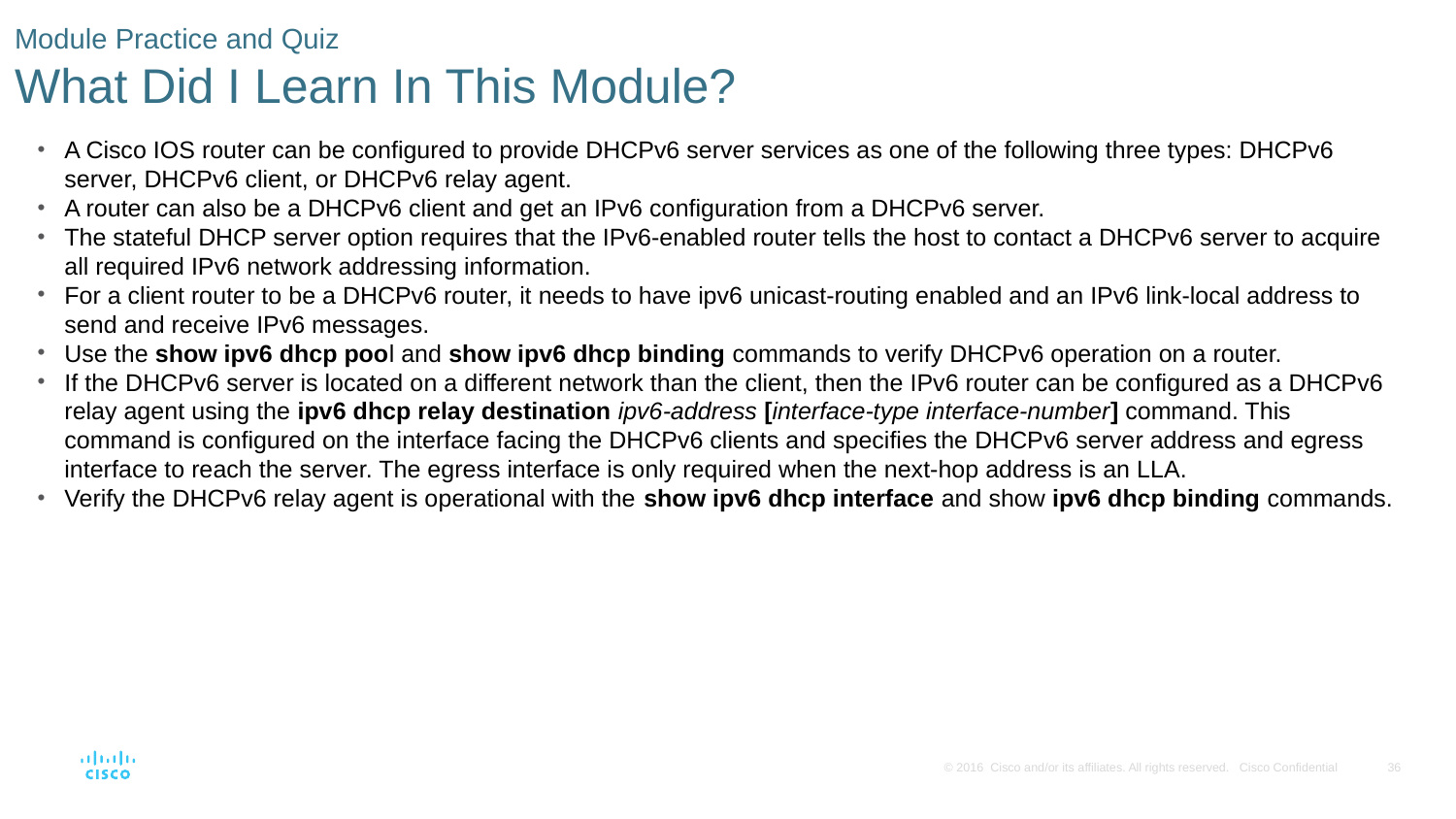

# Module Practice and Quiz What Did I Learn In This Module?
A Cisco IOS router can be configured to provide DHCPv6 server services as one of the following three types: DHCPv6 server, DHCPv6 client, or DHCPv6 relay agent.
A router can also be a DHCPv6 client and get an IPv6 configuration from a DHCPv6 server.
The stateful DHCP server option requires that the IPv6-enabled router tells the host to contact a DHCPv6 server to acquire all required IPv6 network addressing information.
For a client router to be a DHCPv6 router, it needs to have ipv6 unicast-routing enabled and an IPv6 link-local address to send and receive IPv6 messages.
Use the show ipv6 dhcp pool and show ipv6 dhcp binding commands to verify DHCPv6 operation on a router.
If the DHCPv6 server is located on a different network than the client, then the IPv6 router can be configured as a DHCPv6 relay agent using the ipv6 dhcp relay destination ipv6-address [interface-type interface-number] command. This command is configured on the interface facing the DHCPv6 clients and specifies the DHCPv6 server address and egress interface to reach the server. The egress interface is only required when the next-hop address is an LLA.
Verify the DHCPv6 relay agent is operational with the show ipv6 dhcp interface and show ipv6 dhcp binding commands.